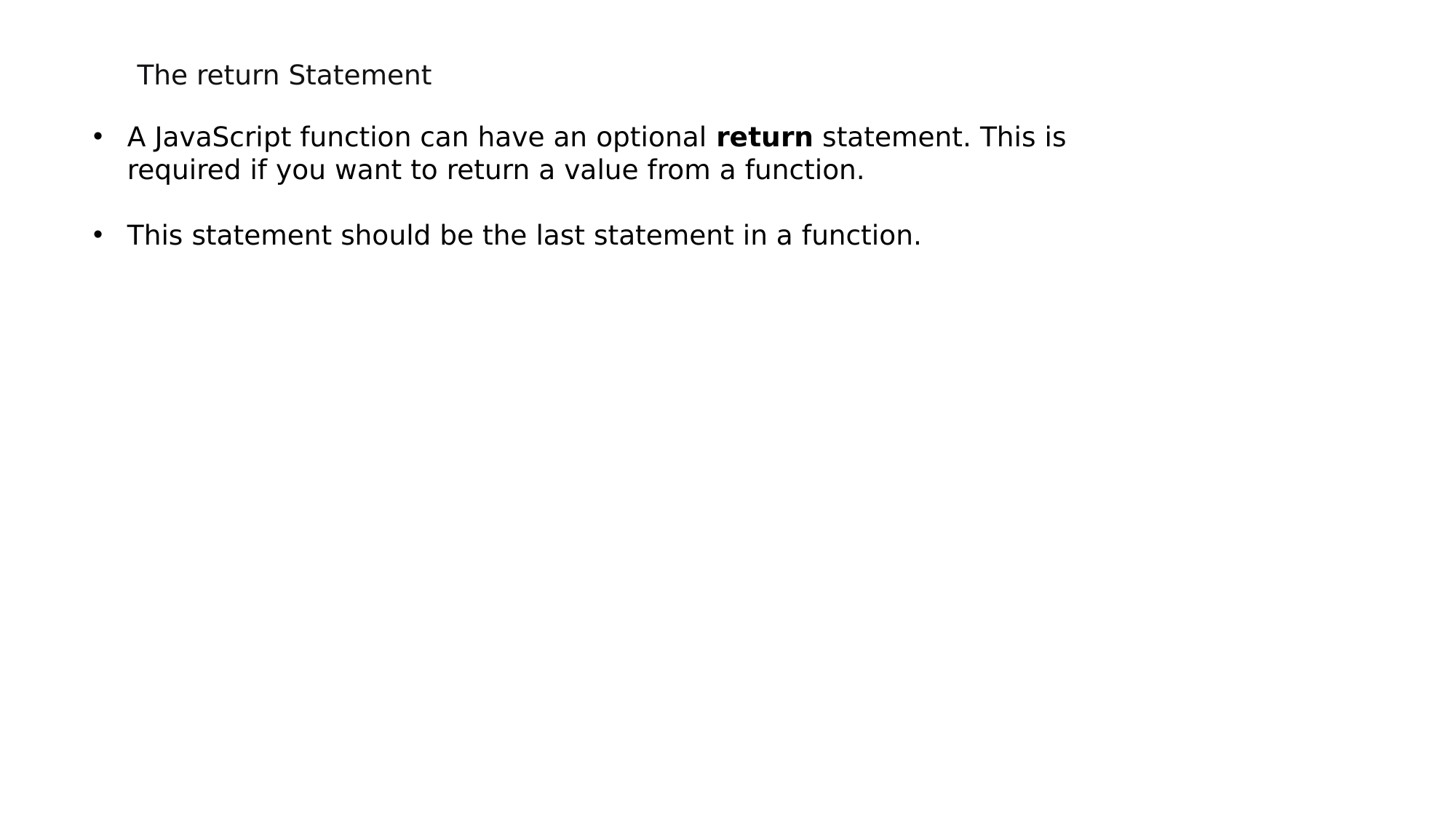

The return Statement
A JavaScript function can have an optional return statement. This is required if you want to return a value from a function.

This statement should be the last statement in a function.